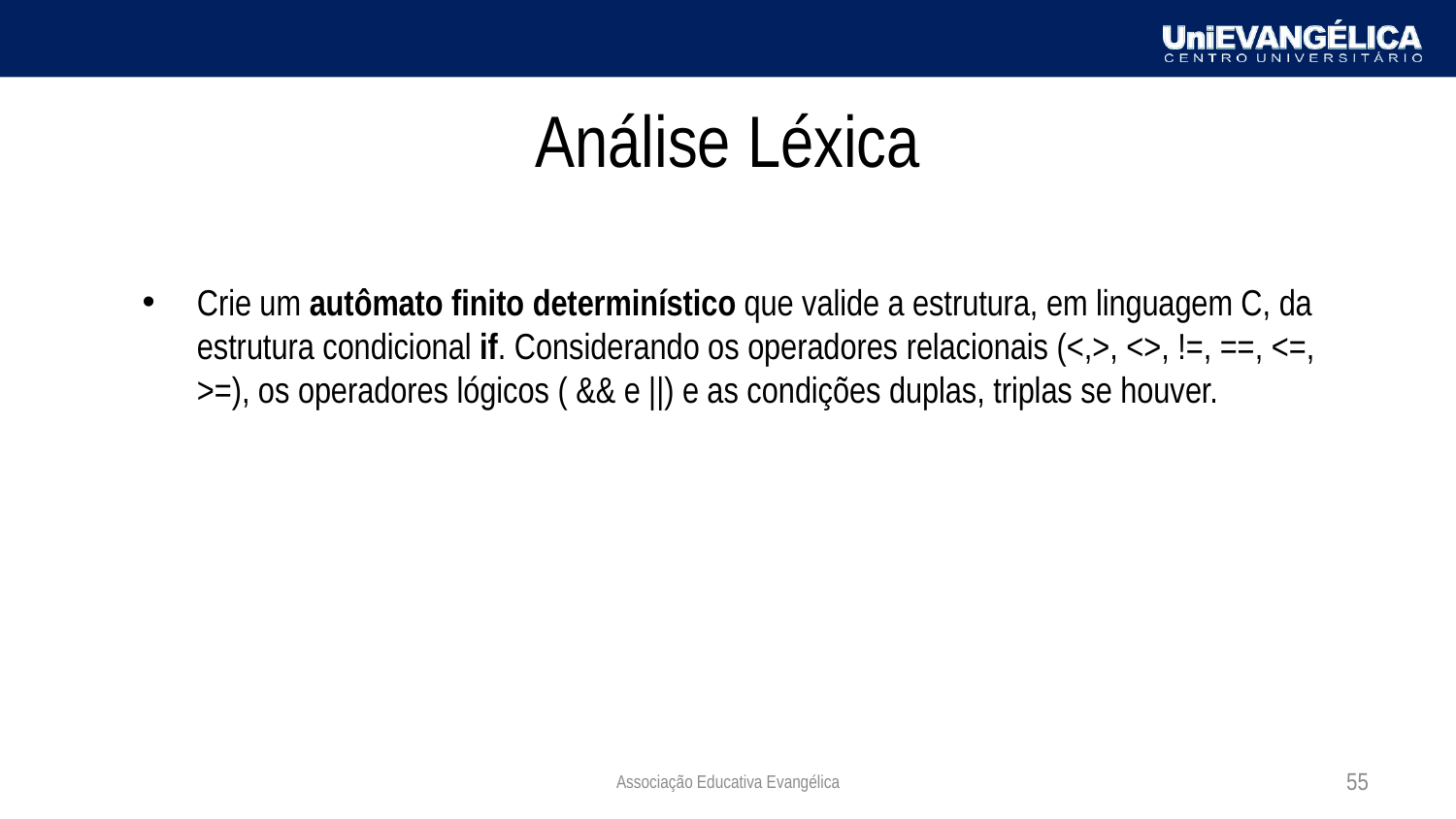

# Análise Léxica

Crie um autômato finito determinístico que valide a estrutura, em linguagem C, da estrutura condicional if. Considerando os operadores relacionais (<,>, <>, !=, ==, <=, >=), os operadores lógicos ( && e ||) e as condições duplas, triplas se houver.

Associação Educativa Evangélica
55